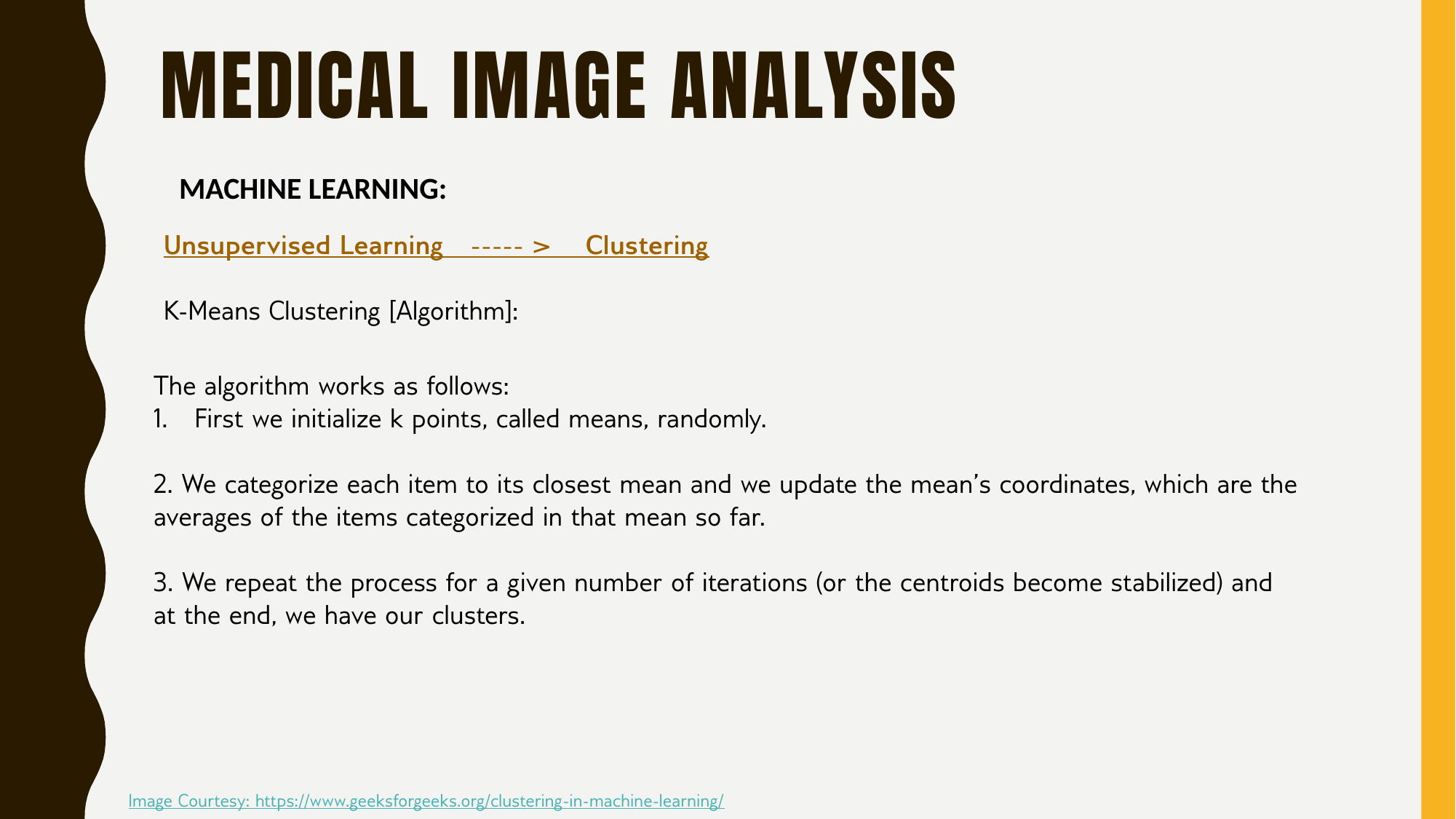

# medical Image Analysis
MACHINE LEARNING:
Unsupervised Learning   ----- >    Clustering

K-Means Clustering [Algorithm]:

The algorithm works as follows:
First we initialize k points, called means, randomly.

2. We categorize each item to its closest mean and we update the mean’s coordinates, which are the averages of the items categorized in that mean so far.

3. We repeat the process for a given number of iterations (or the centroids become stabilized) and at the end, we have our clusters.
Image Courtesy: https://www.geeksforgeeks.org/clustering-in-machine-learning/